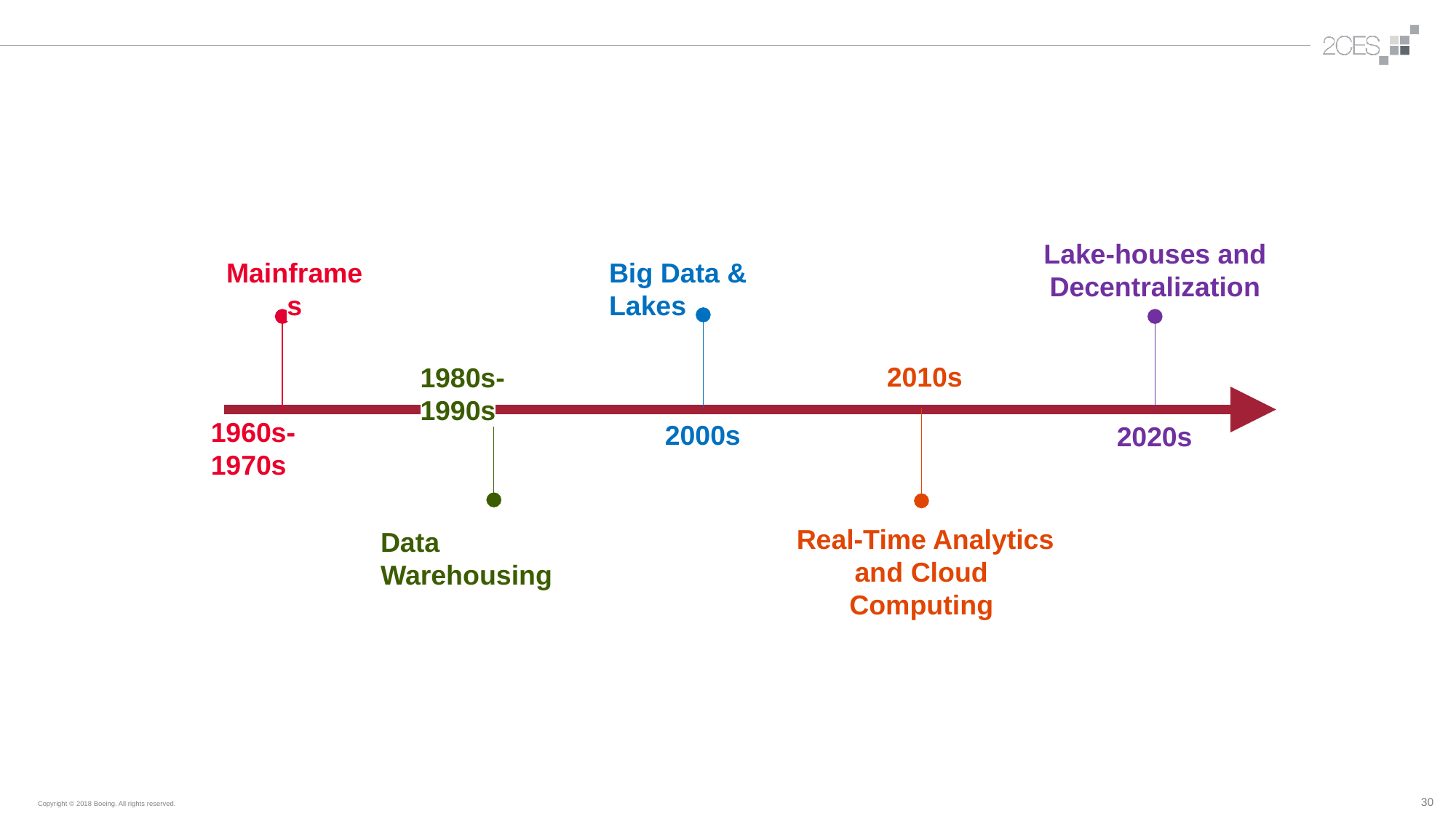

Lake-houses and Decentralization
Mainframes
Big Data & Lakes
2010s
1980s-1990s
1960s-1970s
2000s
2020s
 Real-Time Analytics and Cloud Computing
Data Warehousing
30